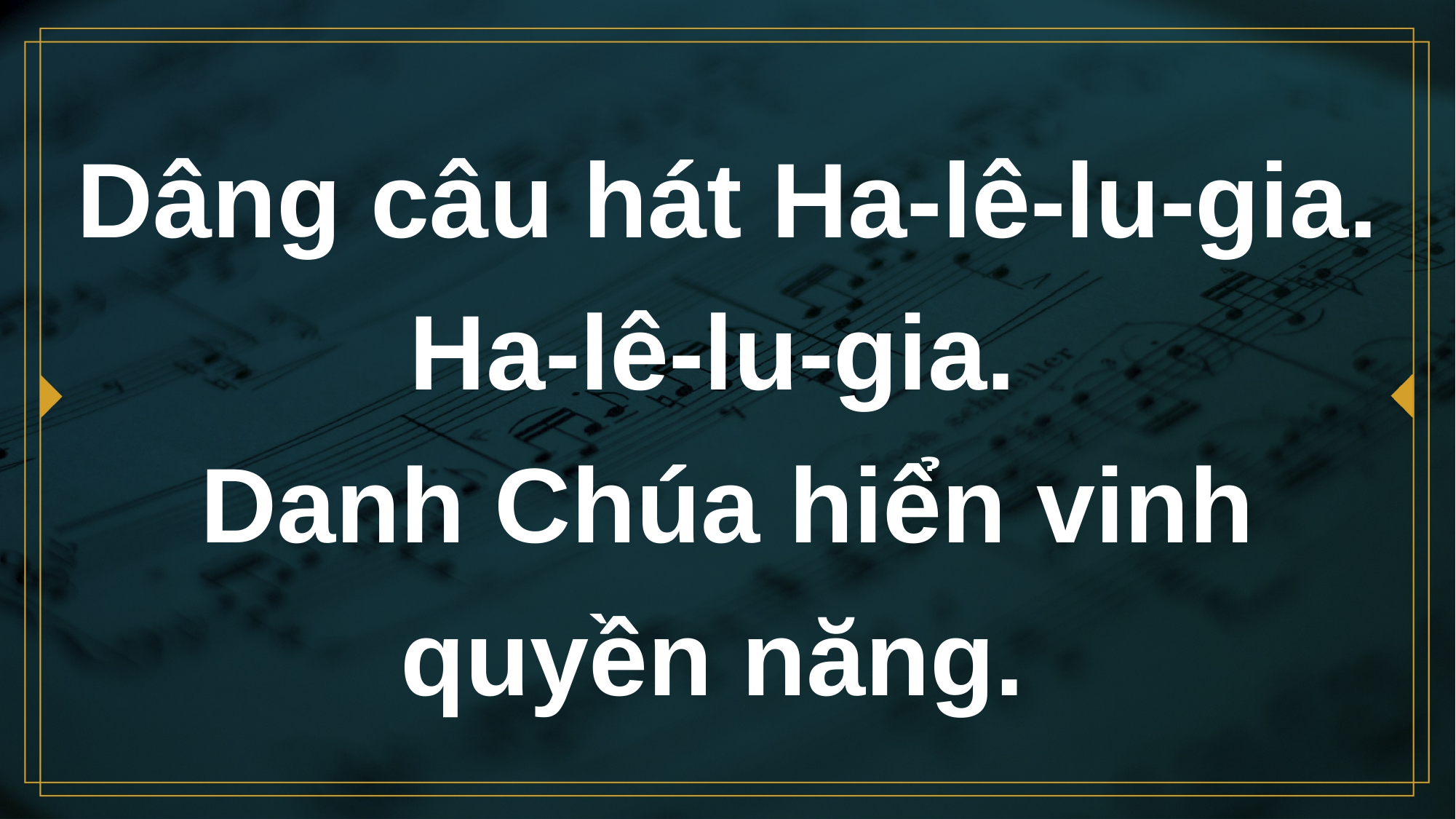

# Dâng câu hát Ha-lê-lu-gia. Ha-lê-lu-gia.
Danh Chúa hiển vinh quyền năng.